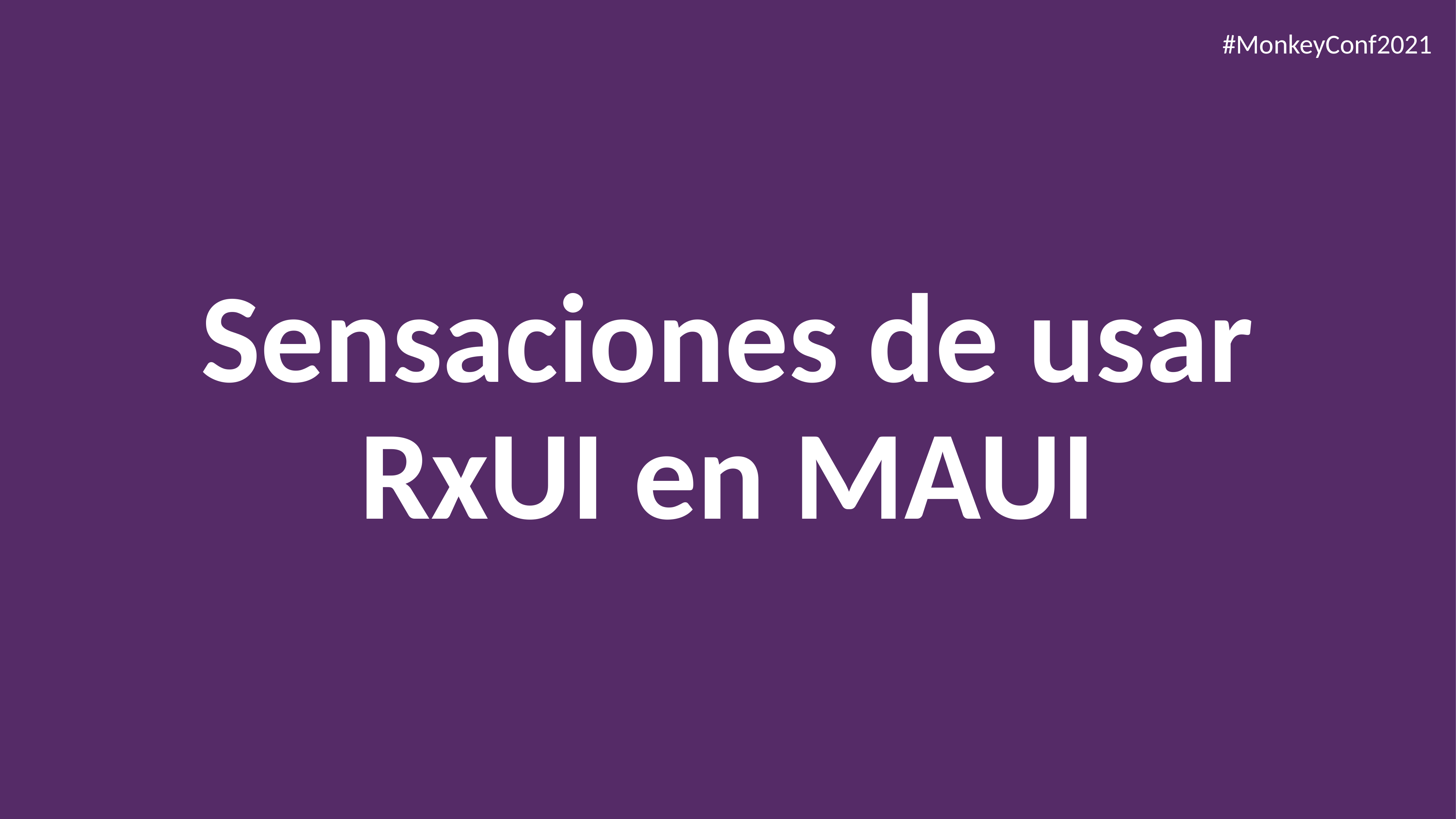

#MonkeyConf2021
# Sensaciones de usar RxUI en MAUI